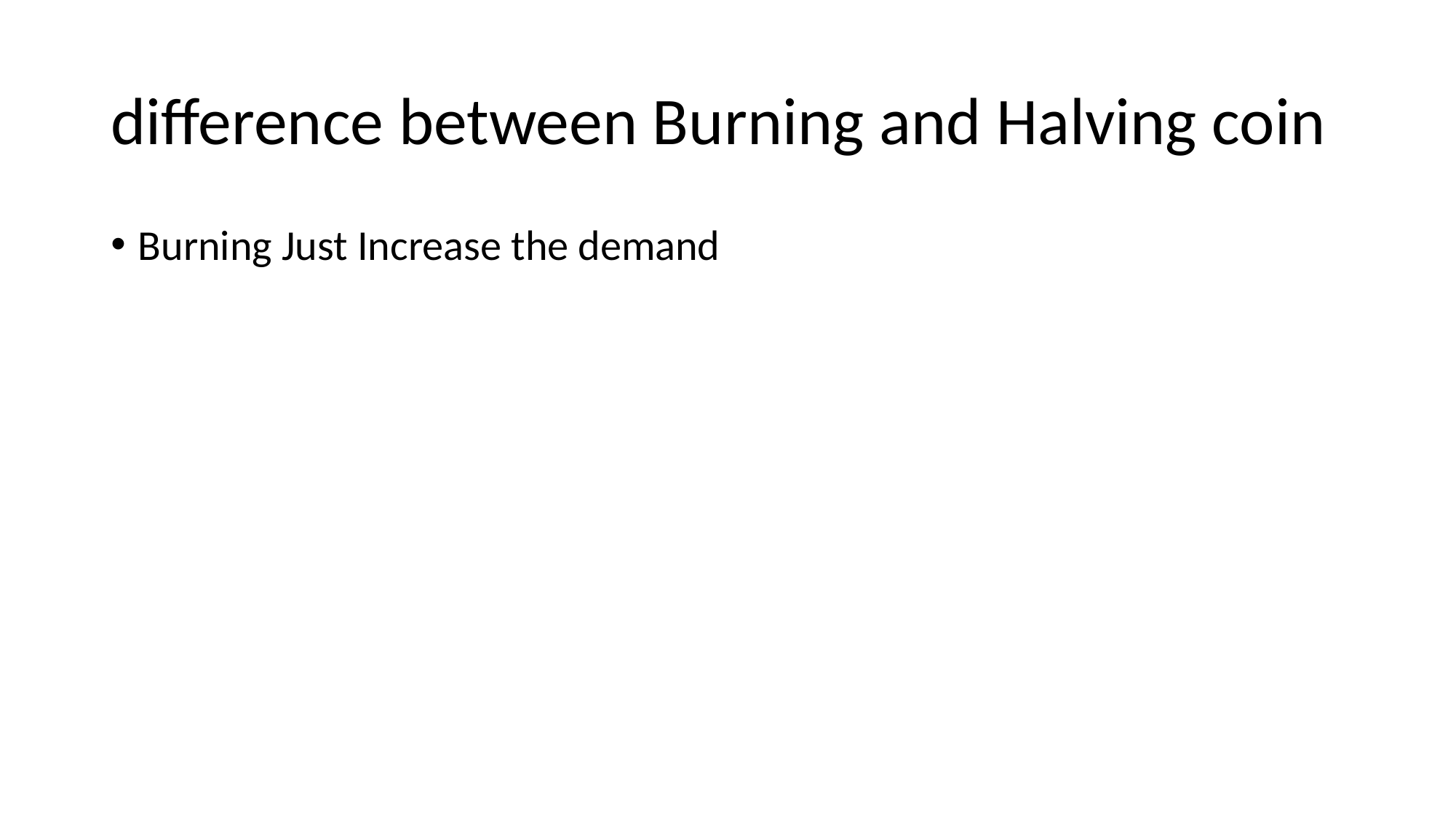

# difference between Burning and Halving coin
Burning Just Increase the demand